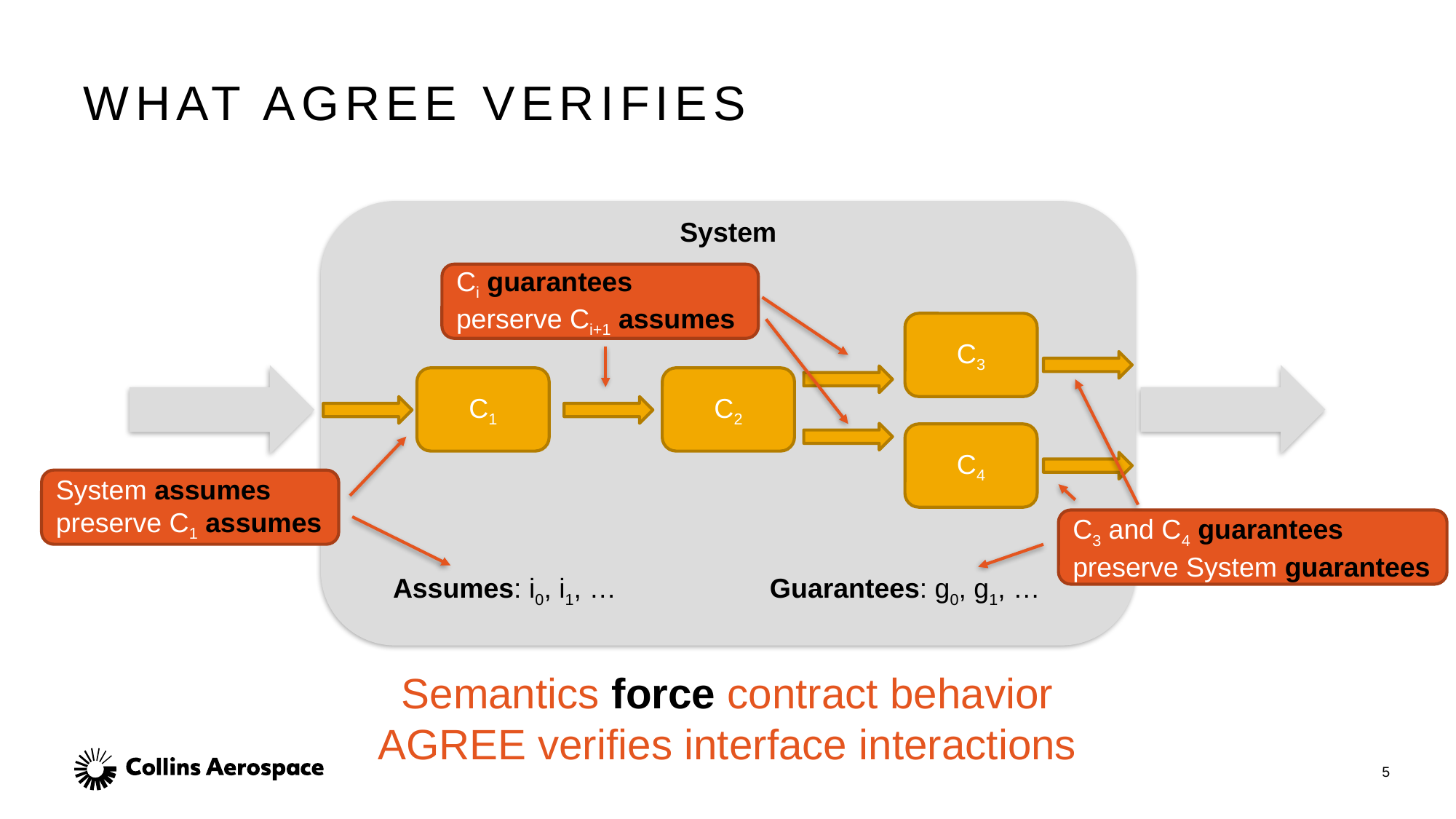

# WHAT AGREE VERIFIES

System
Ci guarantees perserve Ci+1 assumes
C3

C2
C1

C4

System assumes preserve C1 assumes
C3 and C4 guarantees preserve System guarantees
Assumes: i0, i1, …
Guarantees: g0, g1, …
Semantics force contract behavior
AGREE verifies interface interactions
5